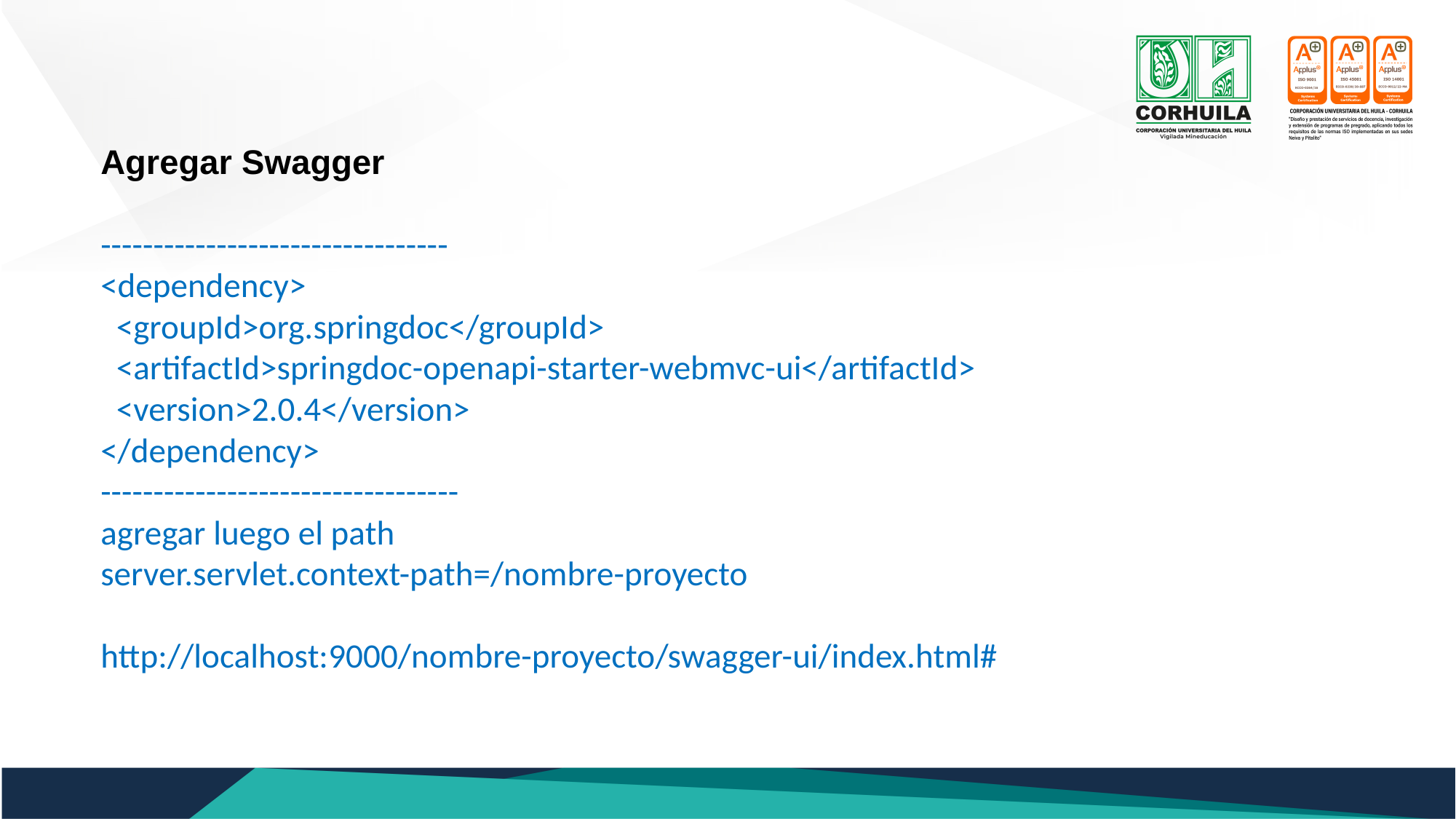

Agregar Swagger
---------------------------------
<dependency>
  <groupId>org.springdoc</groupId>
  <artifactId>springdoc-openapi-starter-webmvc-ui</artifactId>
  <version>2.0.4</version>
</dependency>
----------------------------------
agregar luego el path
server.servlet.context-path=/nombre-proyecto

http://localhost:9000/nombre-proyecto/swagger-ui/index.html#